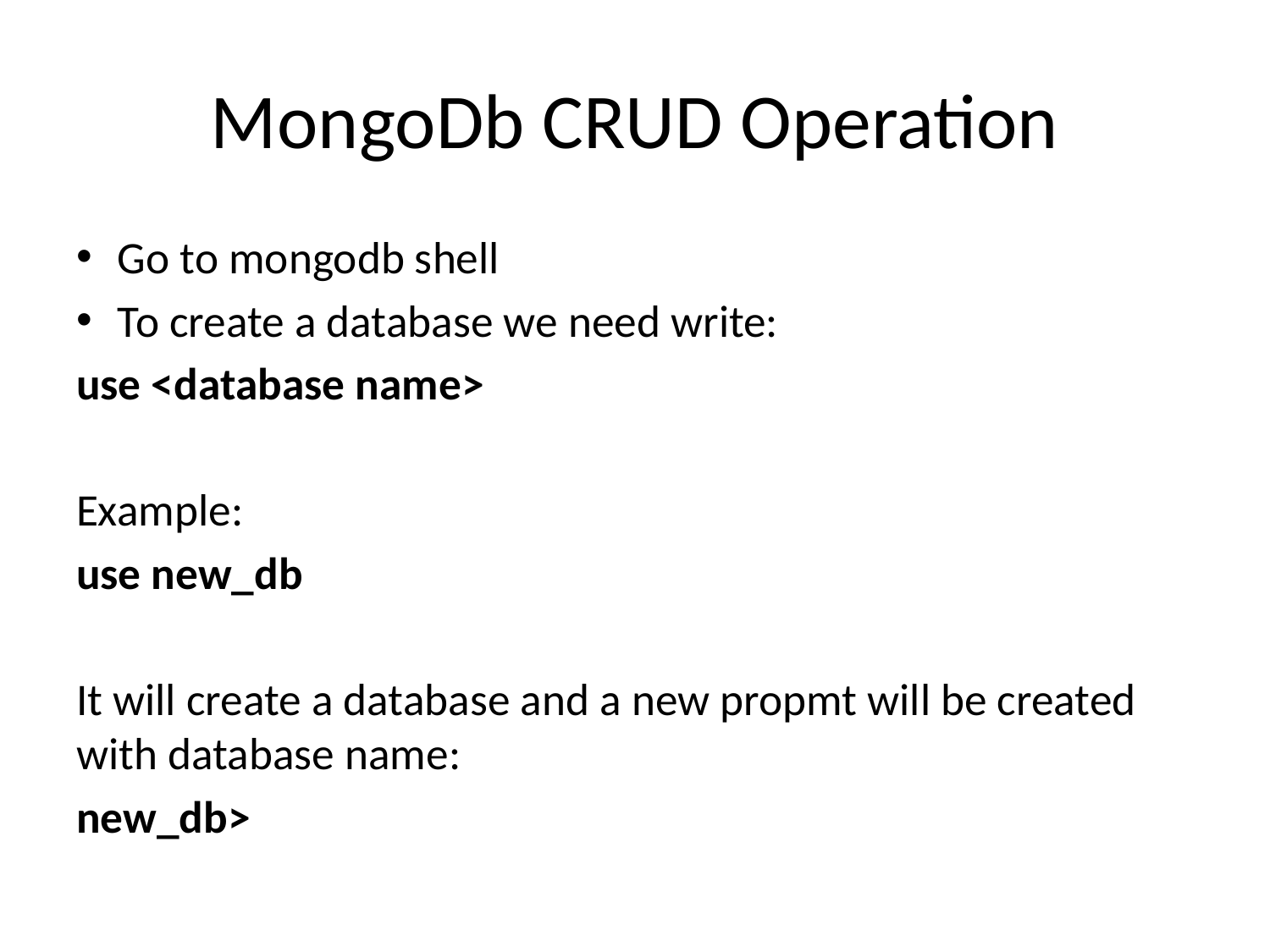

# MongoDb CRUD Operation
Go to mongodb shell
To create a database we need write:
use <database name>

Example:
use new_db

It will create a database and a new propmt will be created with database name:
new_db>